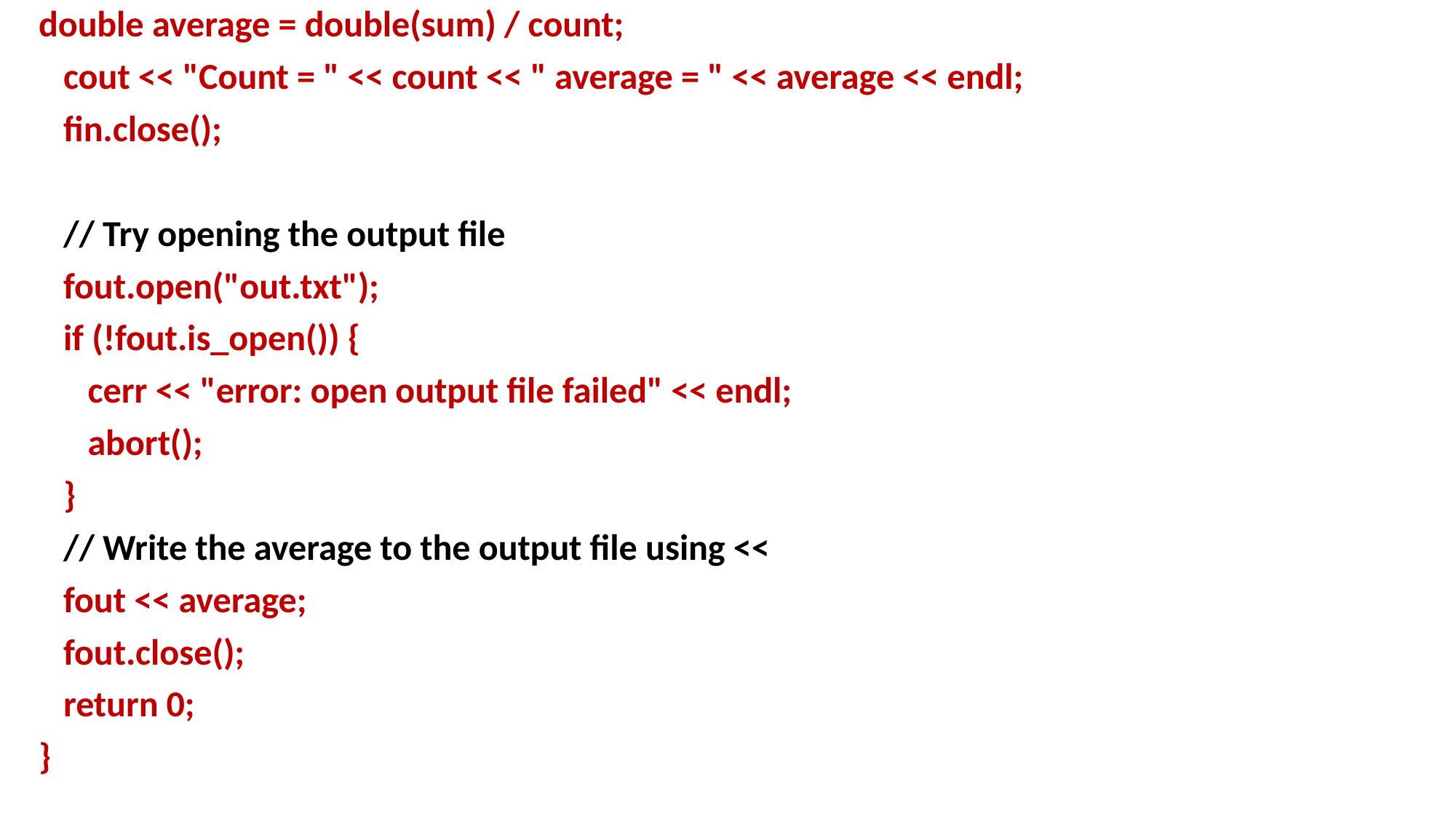

double average = double(sum) / count;
   cout << "Count = " << count << " average = " << average << endl;
   fin.close();

   // Try opening the output file
   fout.open("out.txt");
   if (!fout.is_open()) {
      cerr << "error: open output file failed" << endl;
      abort();
   }
   // Write the average to the output file using <<
   fout << average;
   fout.close();
   return 0;
}